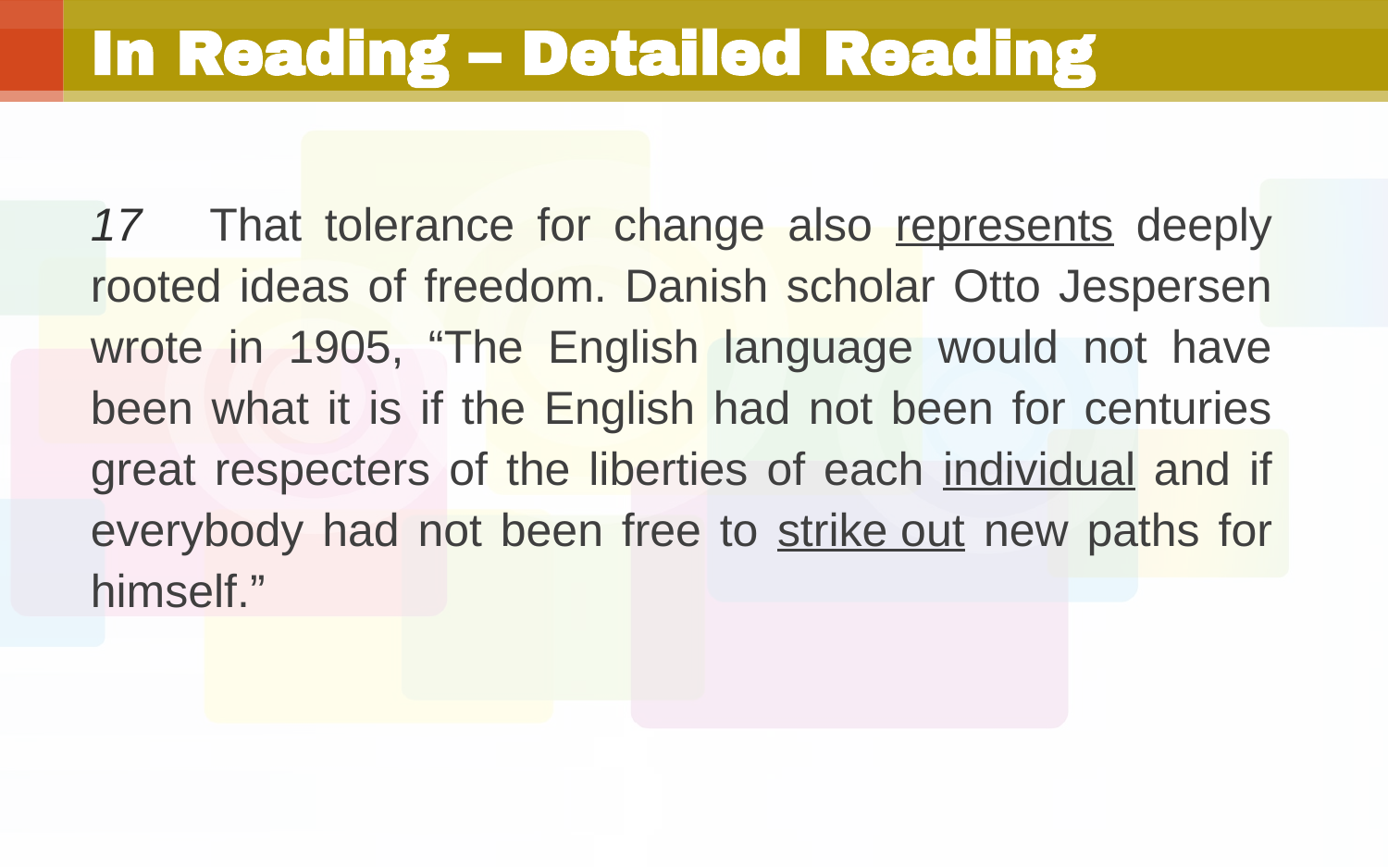

# In Reading – Detailed Reading
17   That tolerance for change also represents deeply rooted ideas of freedom. Danish scholar Otto Jespersen wrote in 1905, “The English language would not have been what it is if the English had not been for centuries great respecters of the liberties of each individual and if everybody had not been free to strike out new paths for himself.”